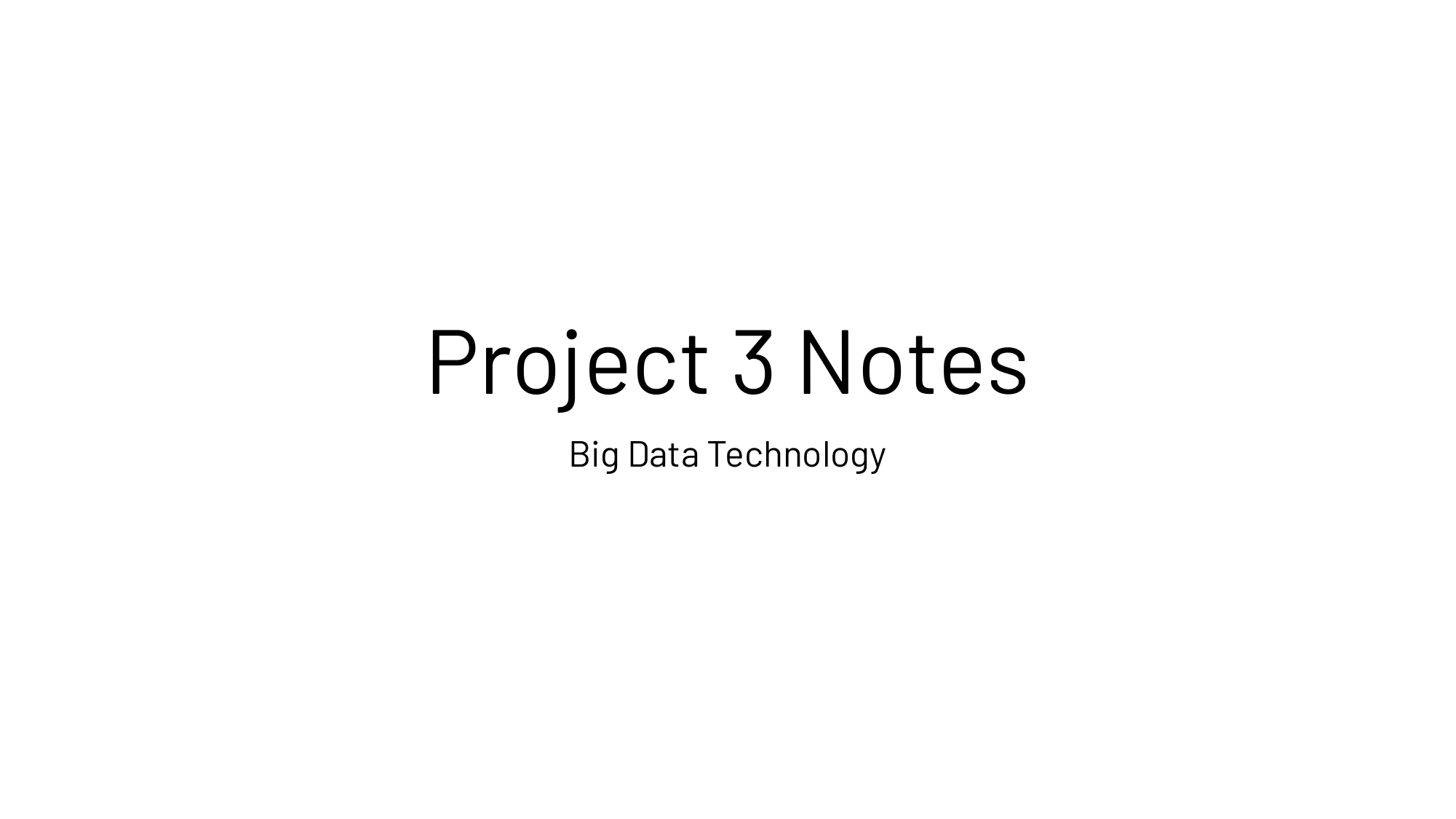

# Project 3 Notes
Big Data Technology